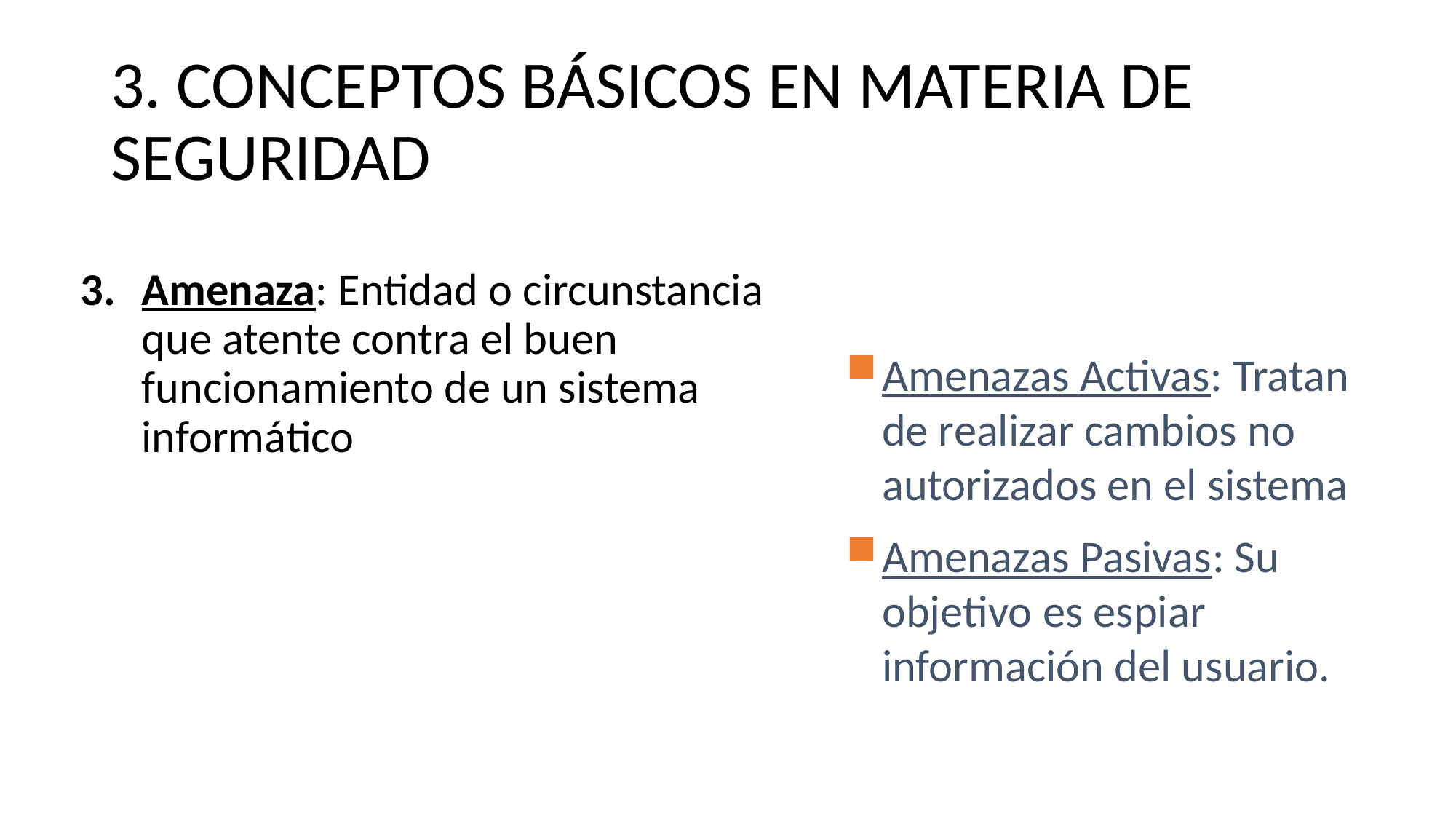

# 3. CONCEPTOS BÁSICOS EN MATERIA DE SEGURIDAD
Amenaza: Entidad o circunstancia que atente contra el buen funcionamiento de un sistema informático
Amenazas Activas: Tratan de realizar cambios no autorizados en el sistema
Amenazas Pasivas: Su objetivo es espiar información del usuario.